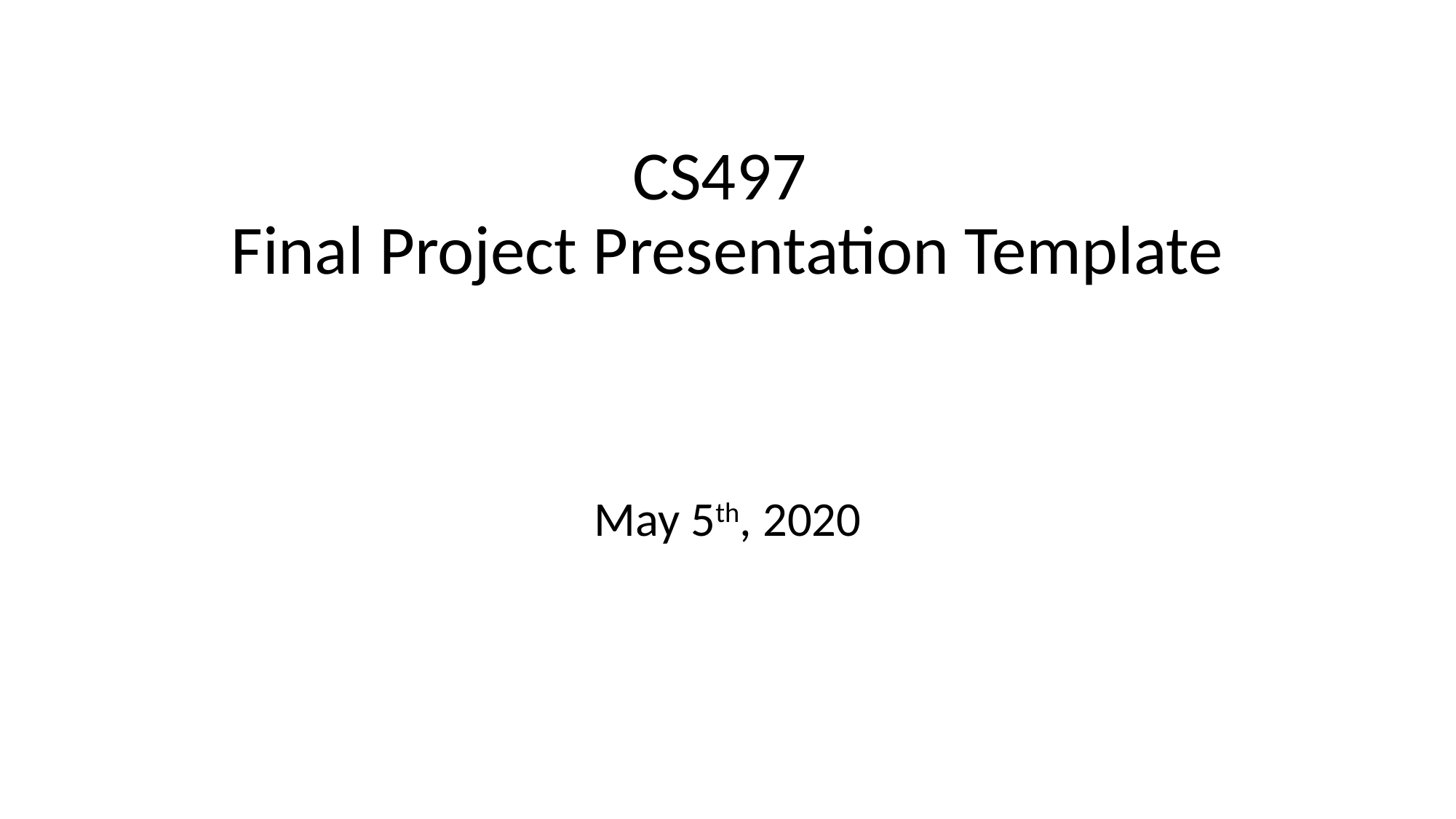

# CS497 Final Project Presentation Template

May 5th, 2020